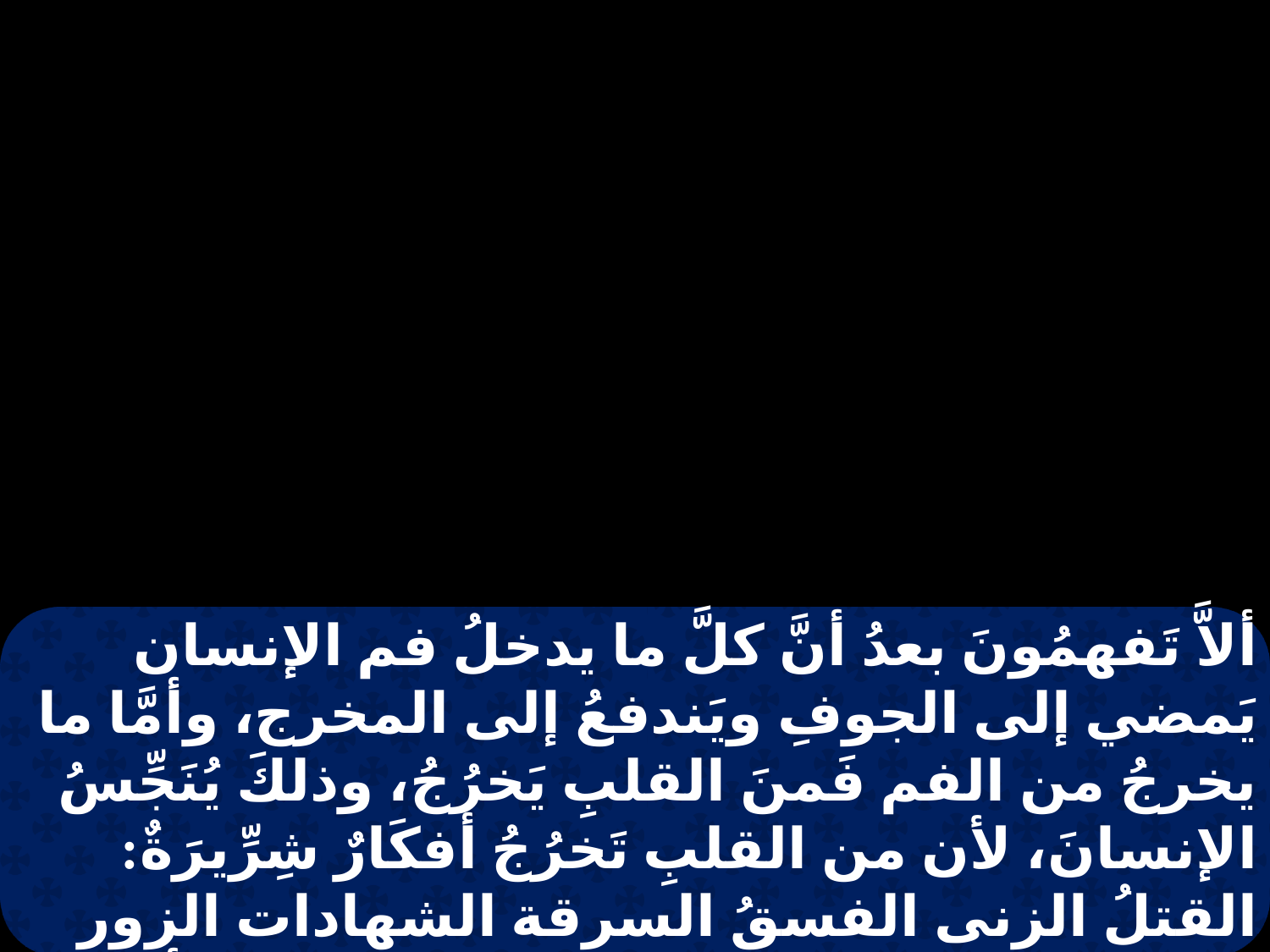

ألاَّ تَفهمُونَ بعدُ أنَّ كلَّ ما يدخلُ فم الإنسان يَمضي إلى الجوفِ ويَندفعُ إلى المخرج، وأمَّا ما يخرجُ من الفم فَمنَ القلبِ يَخرُجُ، وذلكَ يُنَجِّسُ الإنسانَ، لأن من القلبِ تَخرُجُ أفكَارٌ شِرِّيرَةٌ: القتلُ الزنى الفسقُ السرقة الشهادات الزور التجاديف هذه هيَ التي تُنَجِّسُ الإنسانَ. وأمَّا الأكلُ بأيـدٍ غير مغسُولةٍ فَلا تُنَجِّسُ الإنسانَ ".